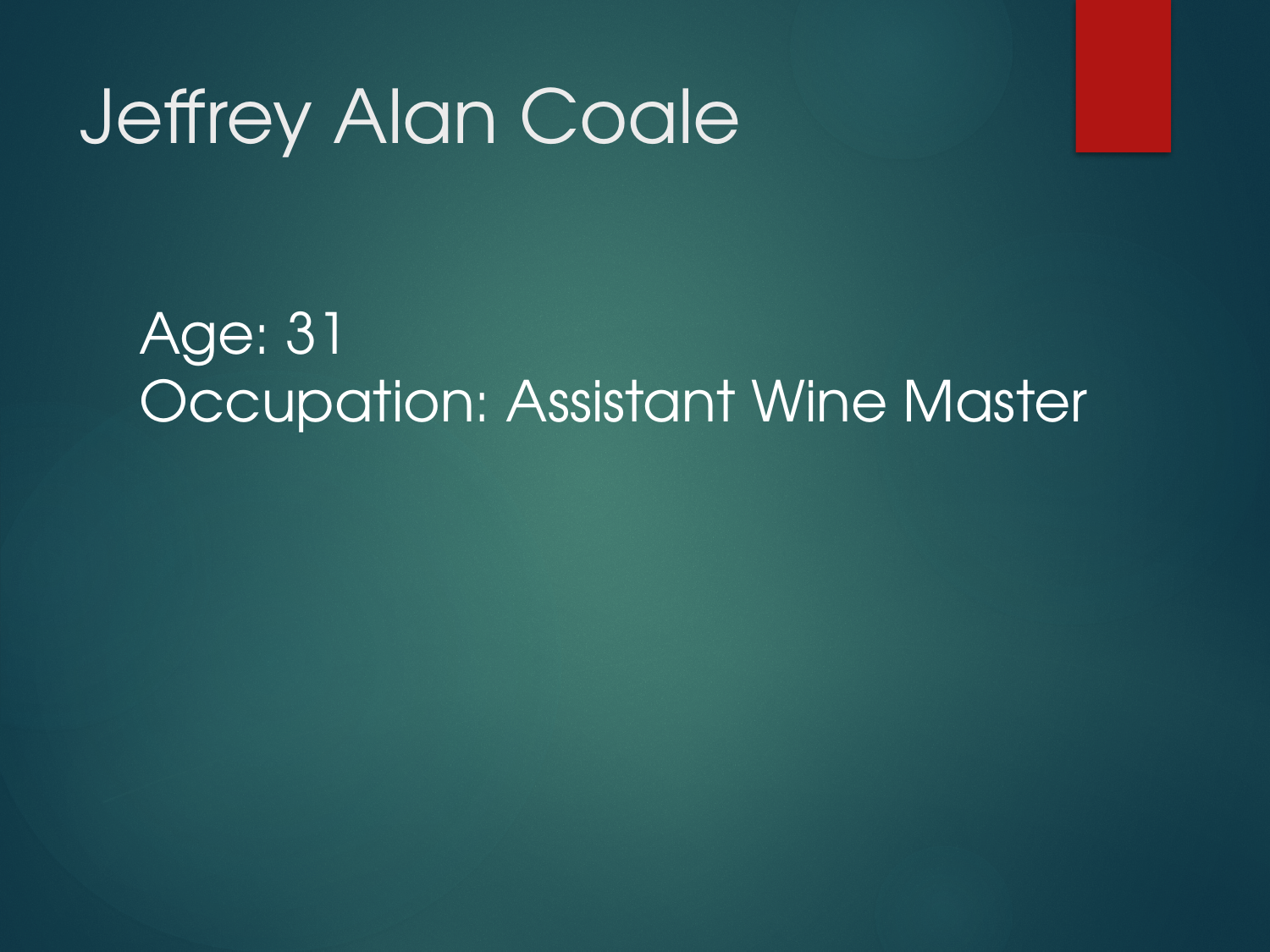

# Jeffrey Alan Coale

Age: 31
Occupation: Assistant Wine Master